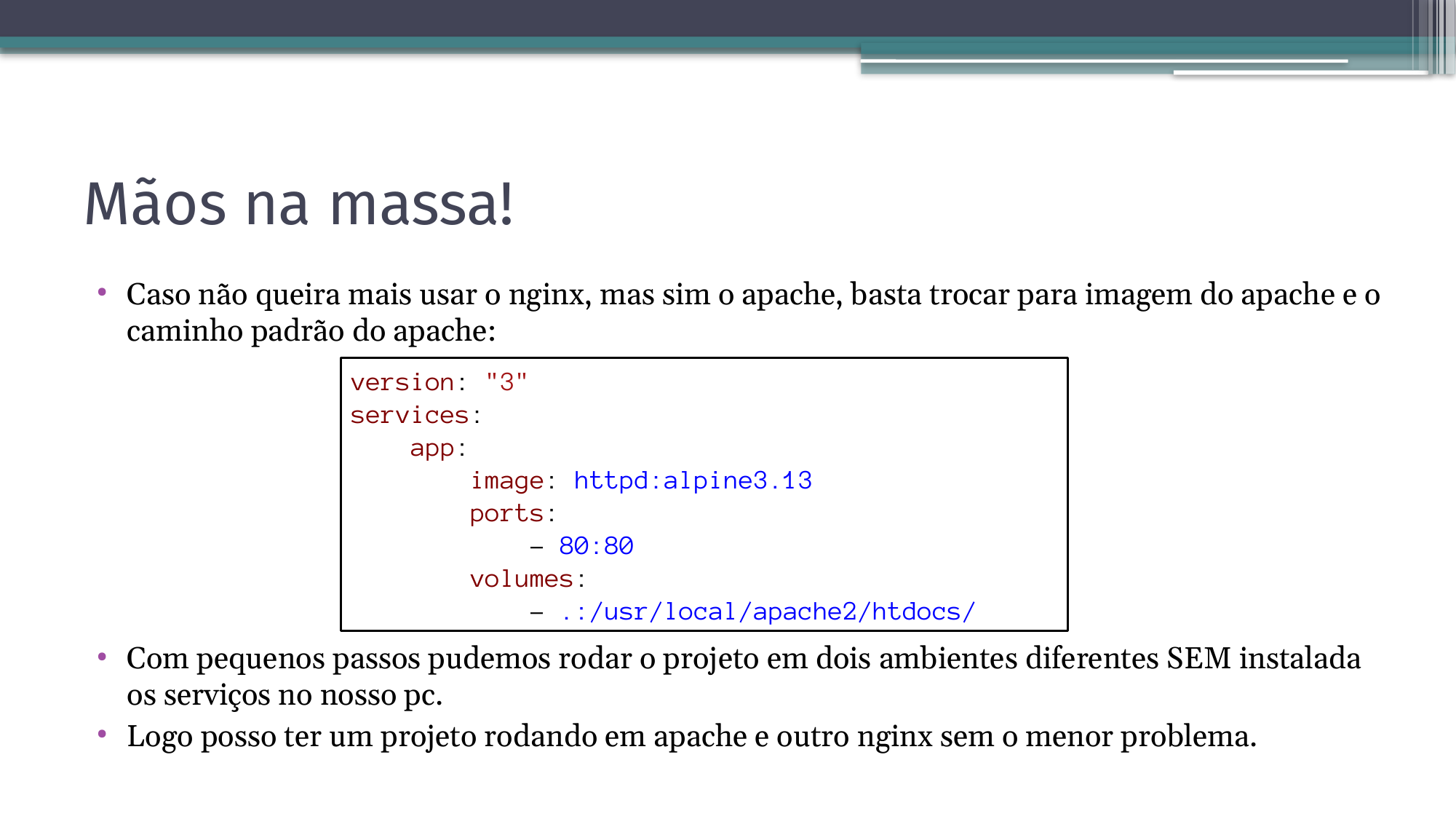

# Mãos na massa!
Caso não queira mais usar o nginx, mas sim o apache, basta trocar para imagem do apache e o caminho padrão do apache:

Com pequenos passos pudemos rodar o projeto em dois ambientes diferentes SEM instalada os serviços no nosso pc.
Logo posso ter um projeto rodando em apache e outro nginx sem o menor problema.
version: "3"
services:
    app:
        image: httpd:alpine3.13
        ports:
            - 80:80
        volumes:
            - .:/usr/local/apache2/htdocs/